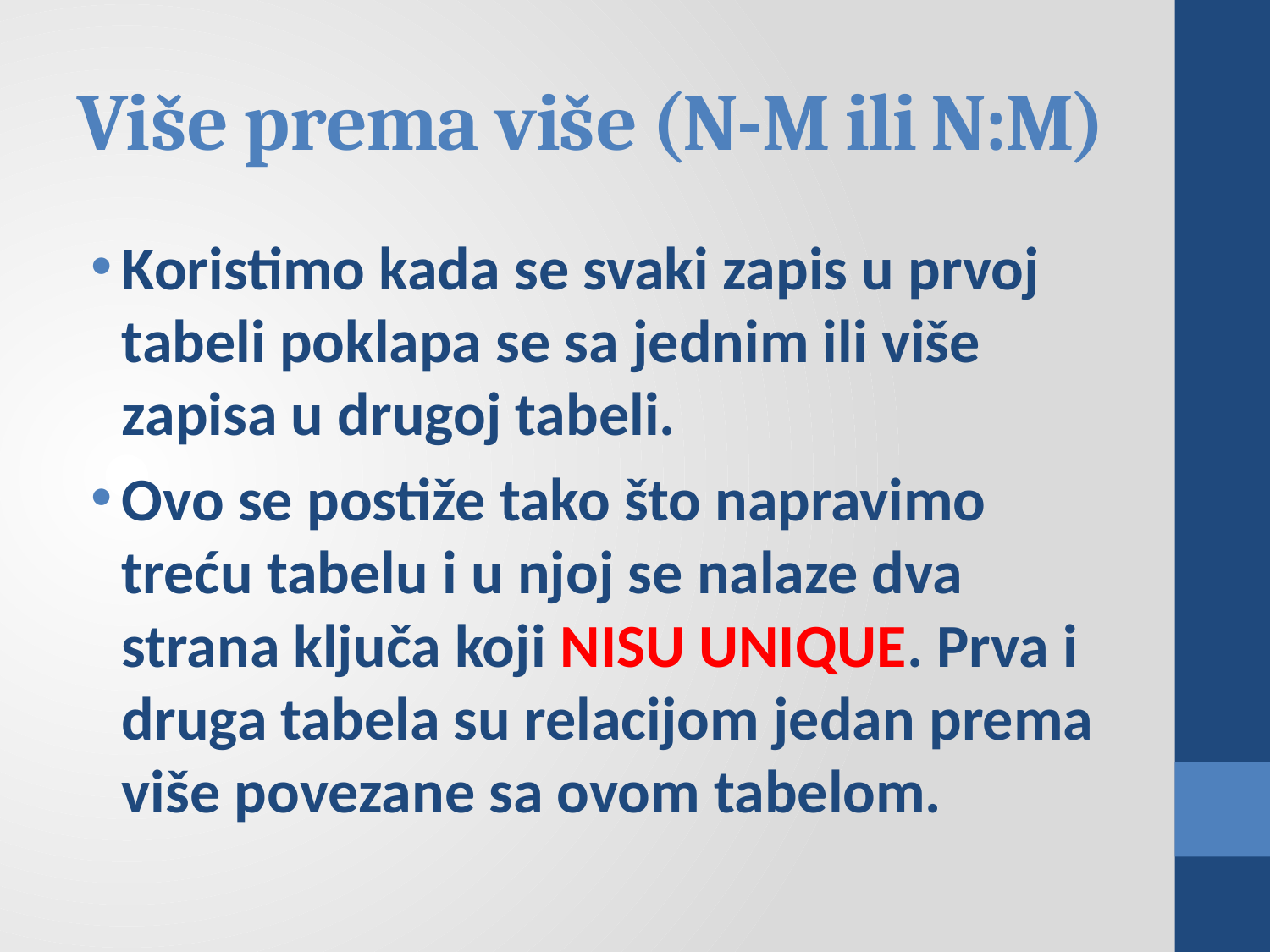

# Više prema više (N-M ili N:M)
Koristimo kada se svaki zapis u prvoj tabeli poklapa se sa jednim ili više zapisa u drugoj tabeli.
Ovo se postiže tako što napravimo treću tabelu i u njoj se nalaze dva strana ključa koji NISU UNIQUE. Prva i druga tabela su relacijom jedan prema više povezane sa ovom tabelom.